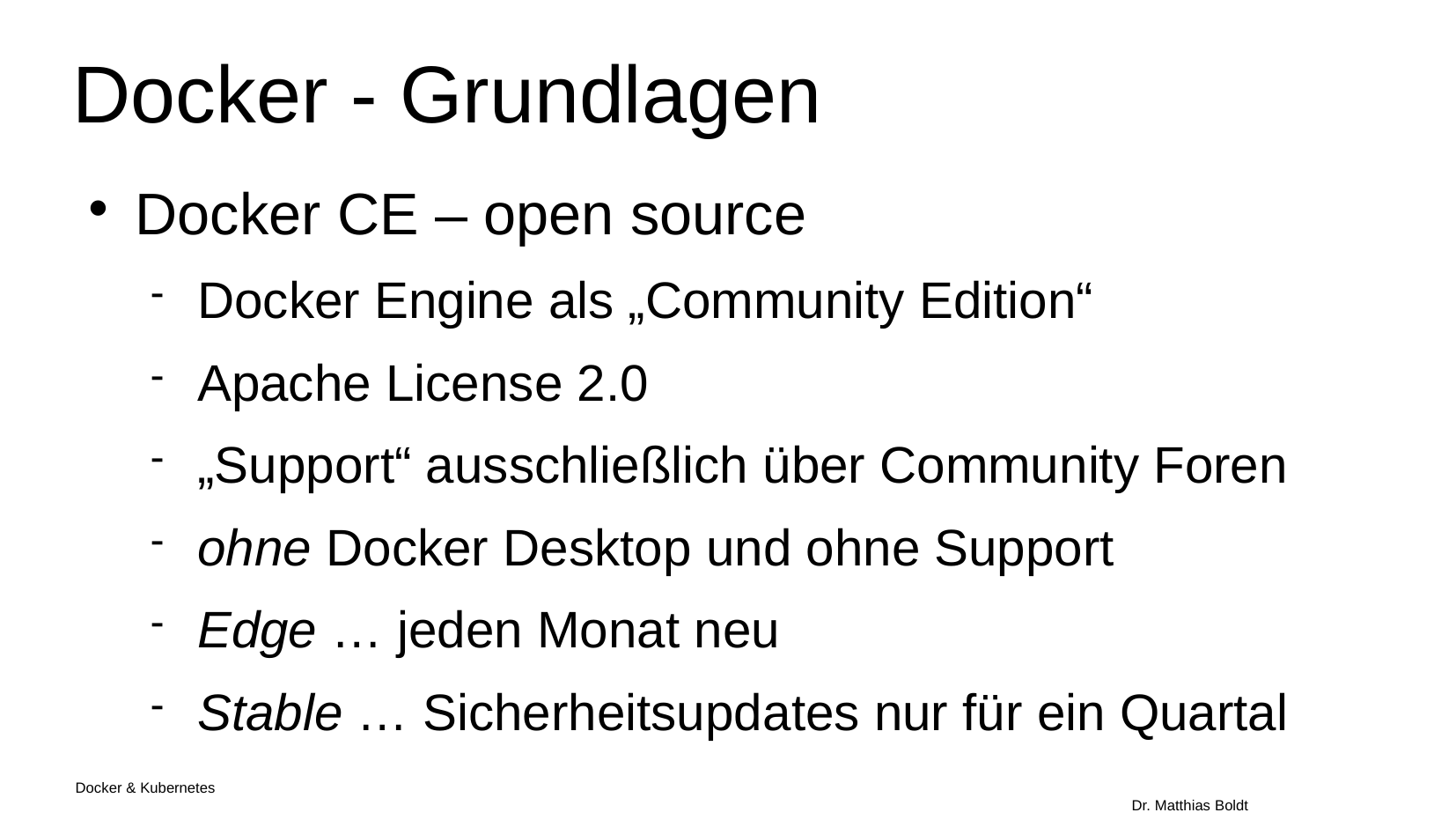

Docker - Grundlagen
Docker CE – open source
Docker Engine als „Community Edition“
Apache License 2.0
„Support“ ausschließlich über Community Foren
ohne Docker Desktop und ohne Support
Edge … jeden Monat neu
Stable … Sicherheitsupdates nur für ein Quartal

Docker & Kubernetes																Dr. Matthias Boldt